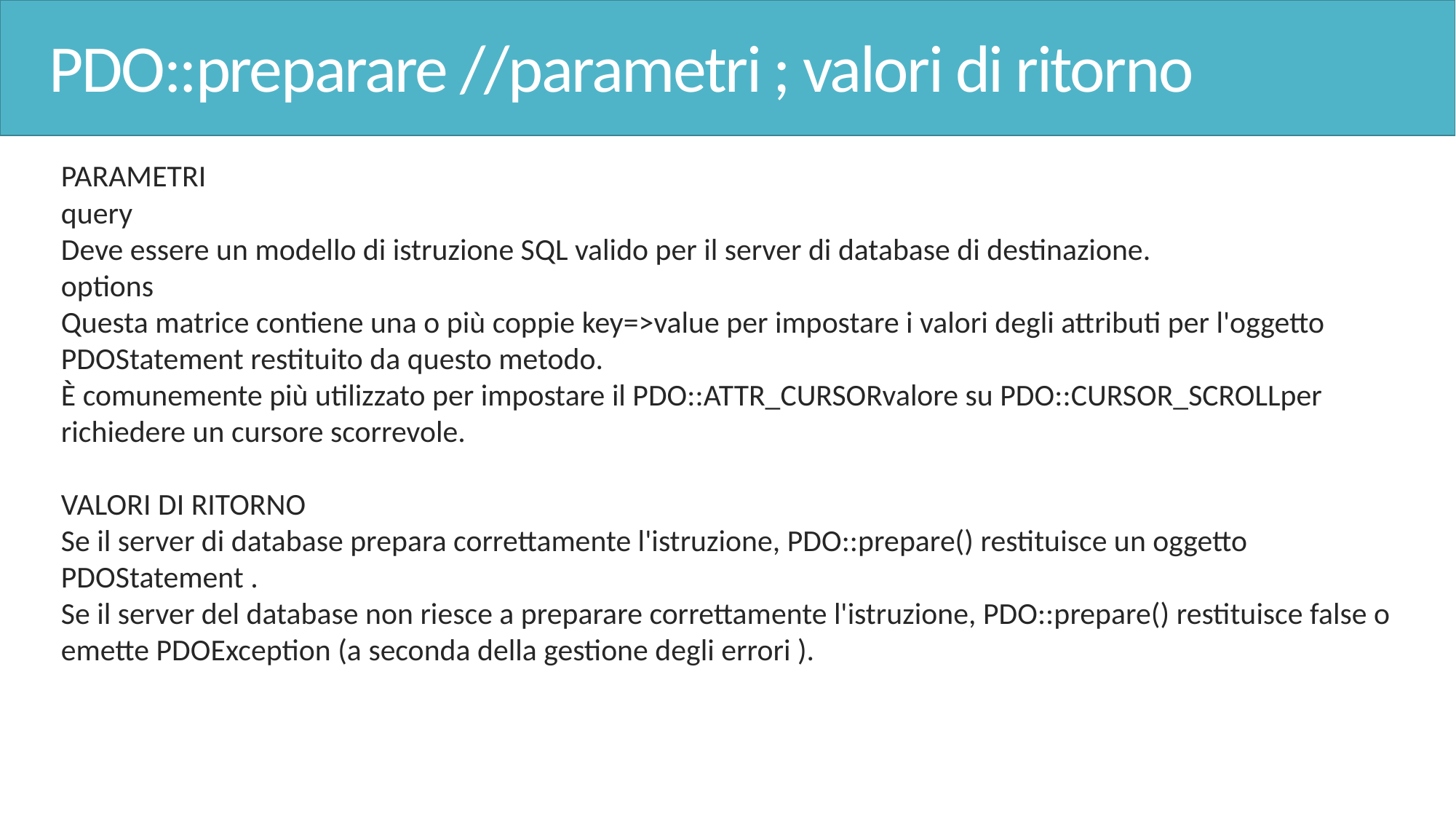

# PDO::preparare //parametri ; valori di ritorno
PARAMETRI
query
Deve essere un modello di istruzione SQL valido per il server di database di destinazione.
options
Questa matrice contiene una o più coppie key=>value per impostare i valori degli attributi per l'oggetto PDOStatement restituito da questo metodo.
È comunemente più utilizzato per impostare il PDO::ATTR_CURSORvalore su PDO::CURSOR_SCROLLper richiedere un cursore scorrevole.
VALORI DI RITORNO
Se il server di database prepara correttamente l'istruzione, PDO::prepare() restituisce un oggetto PDOStatement .
Se il server del database non riesce a preparare correttamente l'istruzione, PDO::prepare() restituisce false o emette PDOException (a seconda della gestione degli errori ).